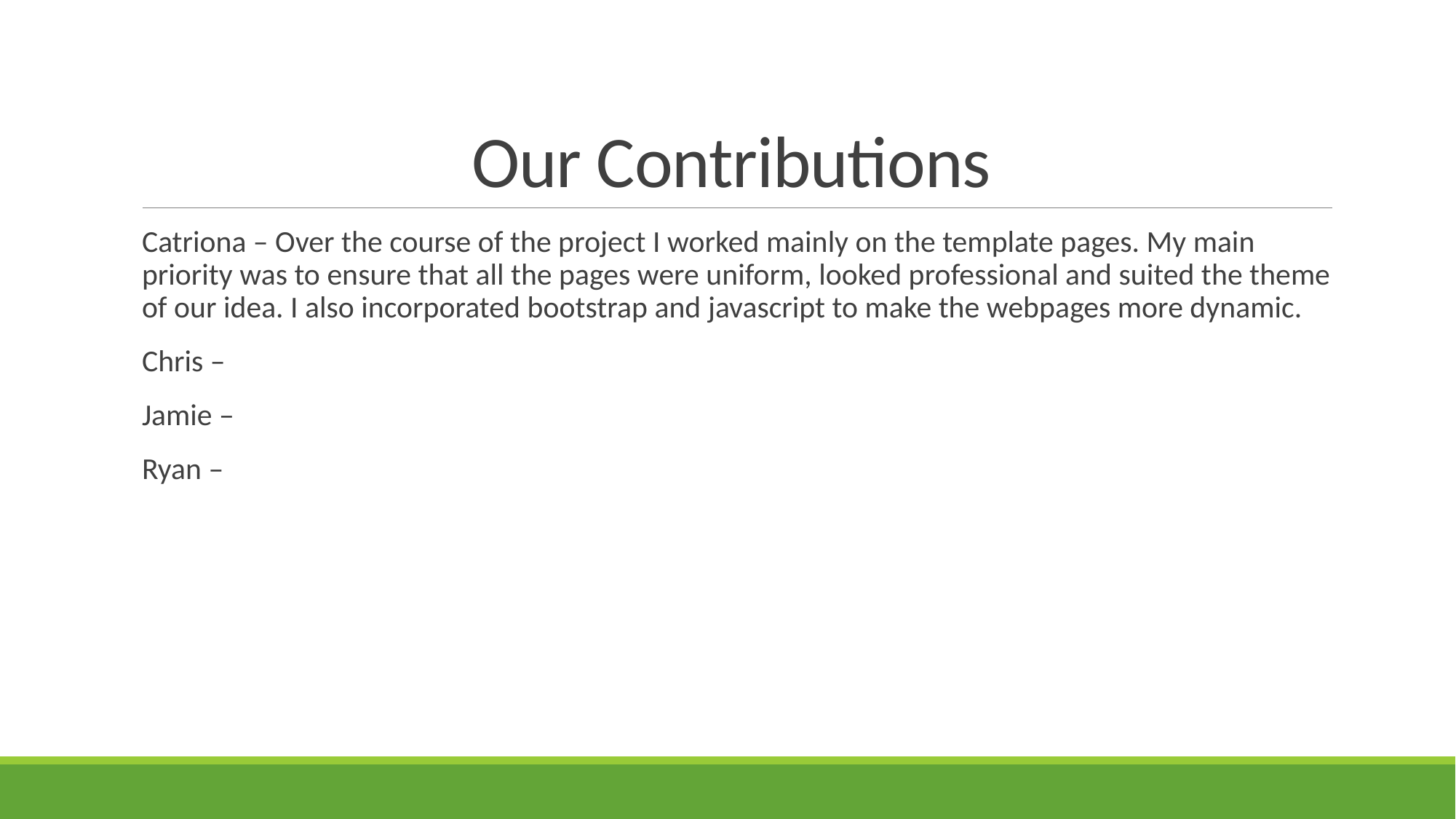

# Our Contributions
Catriona – Over the course of the project I worked mainly on the template pages. My main priority was to ensure that all the pages were uniform, looked professional and suited the theme of our idea. I also incorporated bootstrap and javascript to make the webpages more dynamic.
Chris –
Jamie –
Ryan –